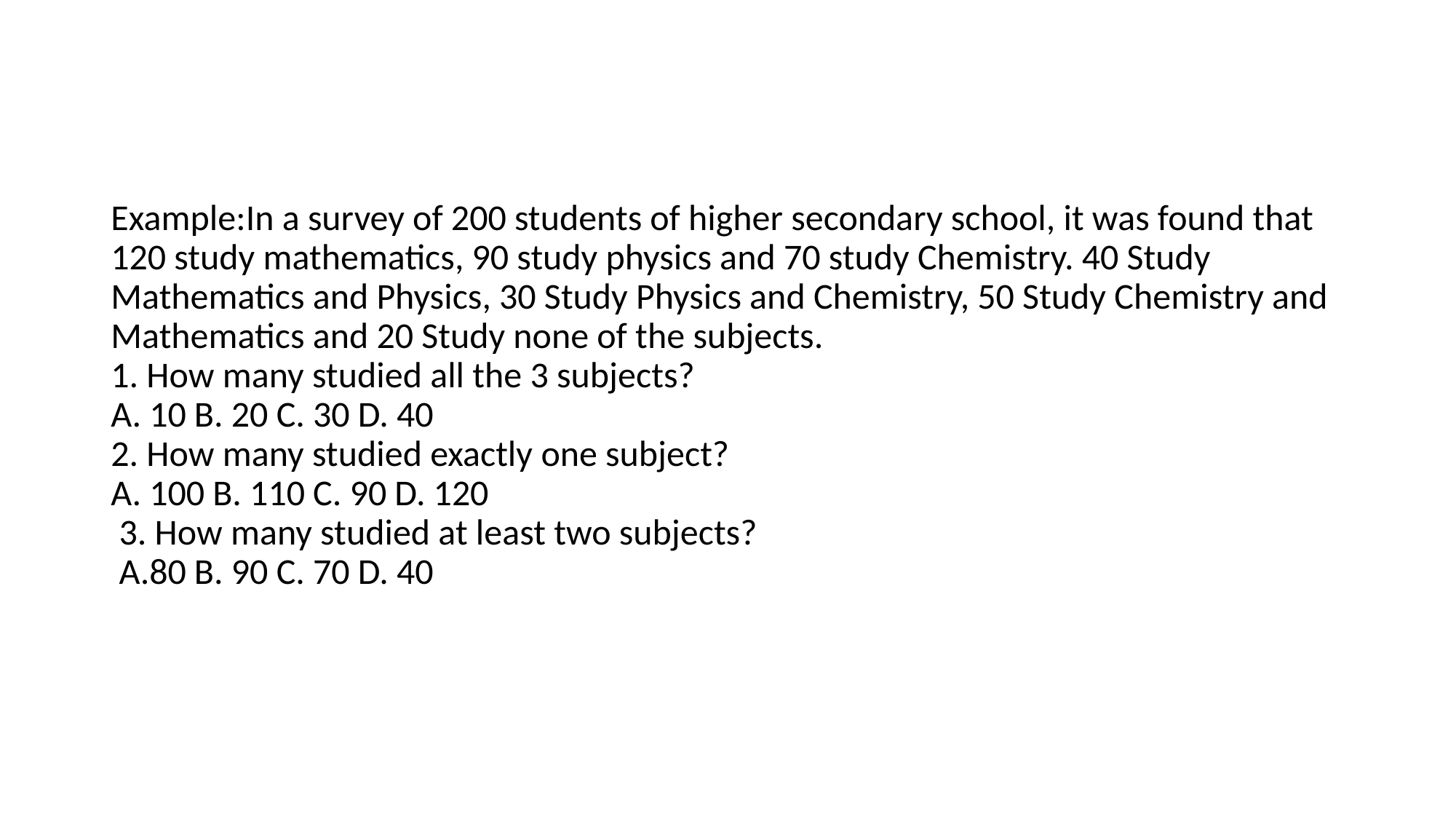

# Example:In a survey of 200 students of higher secondary school, it was found that 120 study mathematics, 90 study physics and 70 study Chemistry. 40 Study Mathematics and Physics, 30 Study Physics and Chemistry, 50 Study Chemistry and Mathematics and 20 Study none of the subjects. 1. How many studied all the 3 subjects? A. 10 B. 20 C. 30 D. 40 2. How many studied exactly one subject? A. 100 B. 110 C. 90 D. 120 3. How many studied at least two subjects? A.80 B. 90 C. 70 D. 40